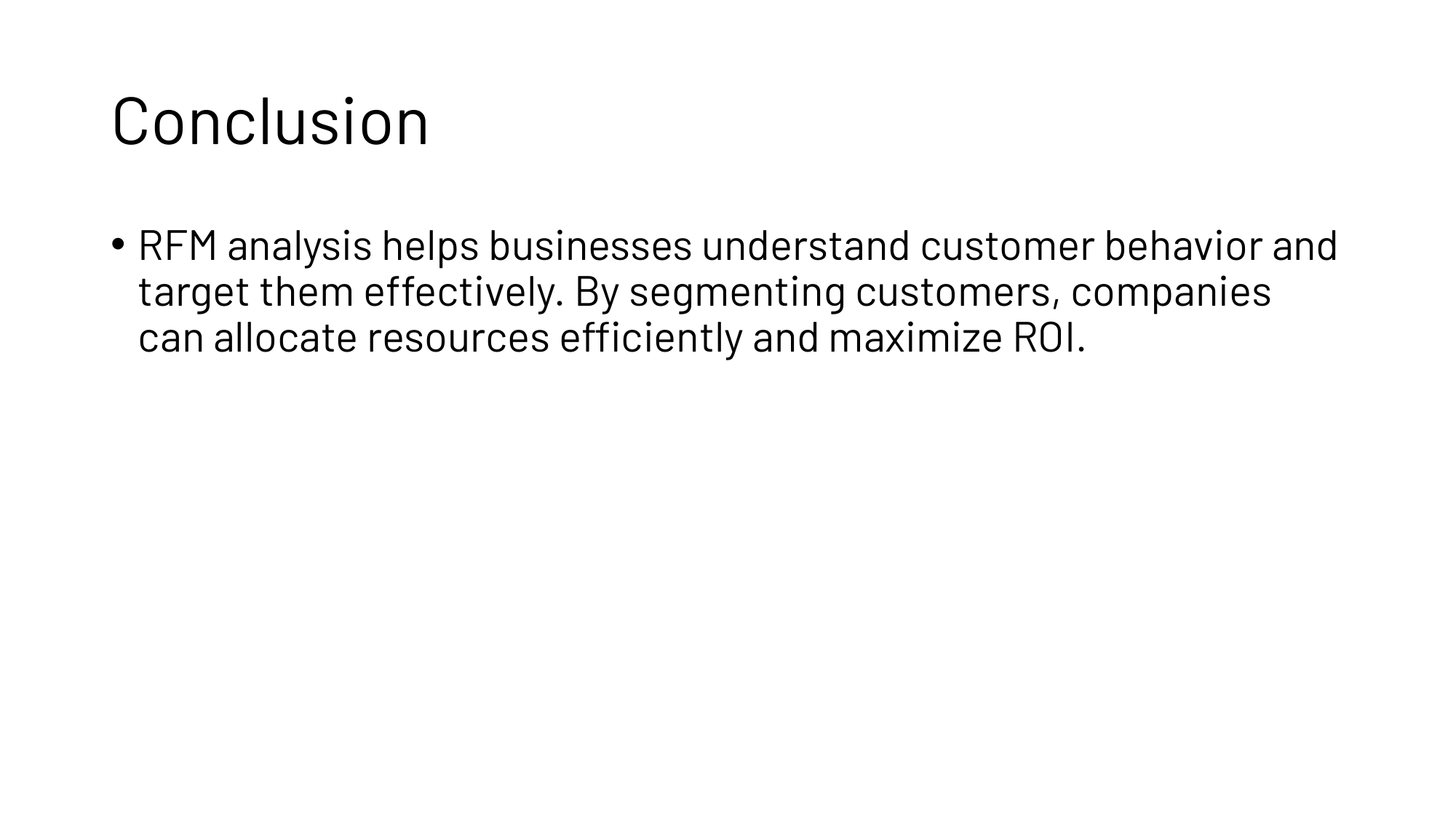

# Conclusion
RFM analysis helps businesses understand customer behavior and target them effectively. By segmenting customers, companies can allocate resources efficiently and maximize ROI.